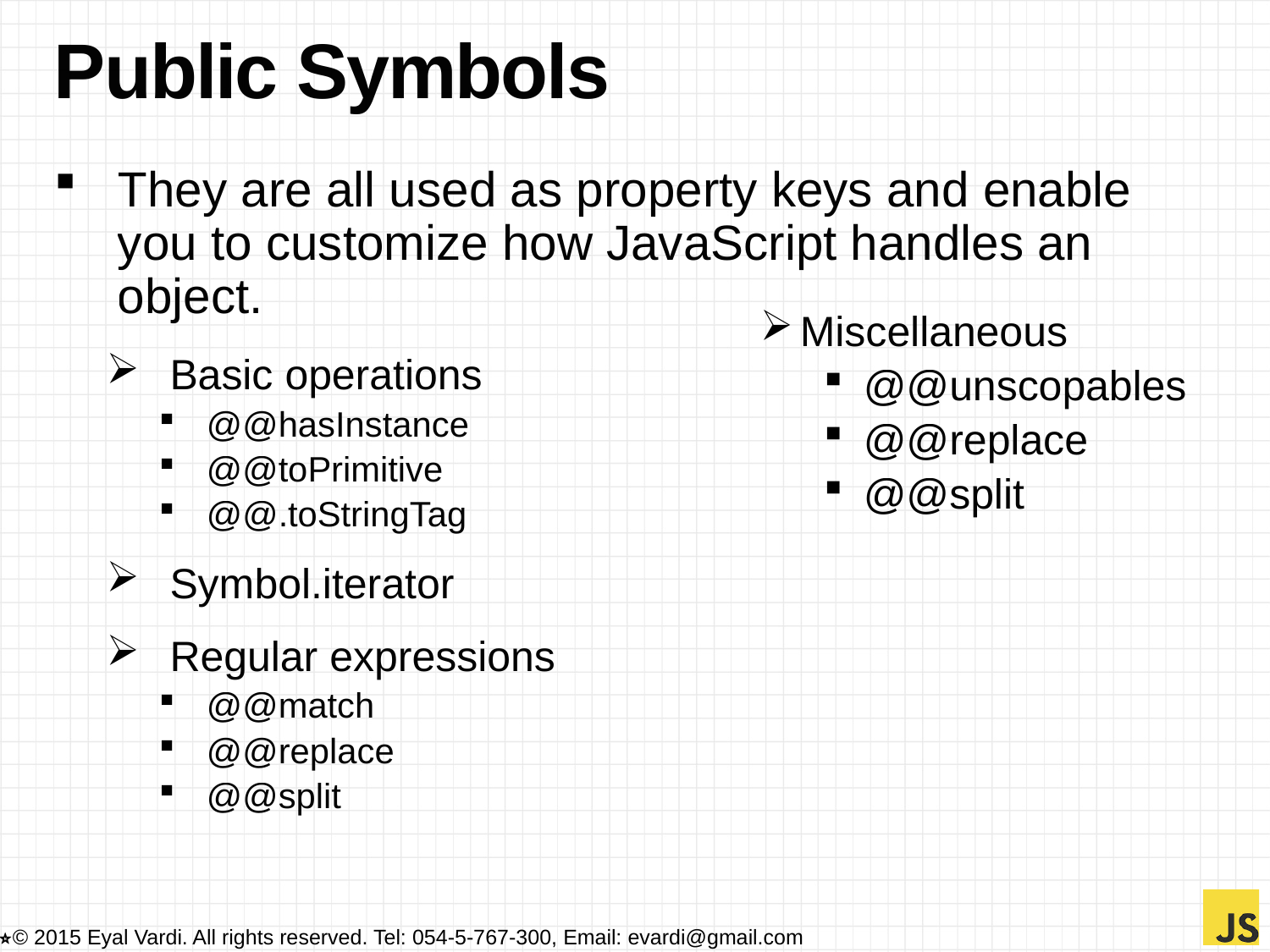

# Public Symbols
They are all used as property keys and enable you to customize how JavaScript handles an object.
Basic operations
@@hasInstance
@@toPrimitive
@@.toStringTag
Symbol.iterator
Regular expressions
@@match
@@replace
@@split

Miscellaneous
@@unscopables
@@replace
@@split